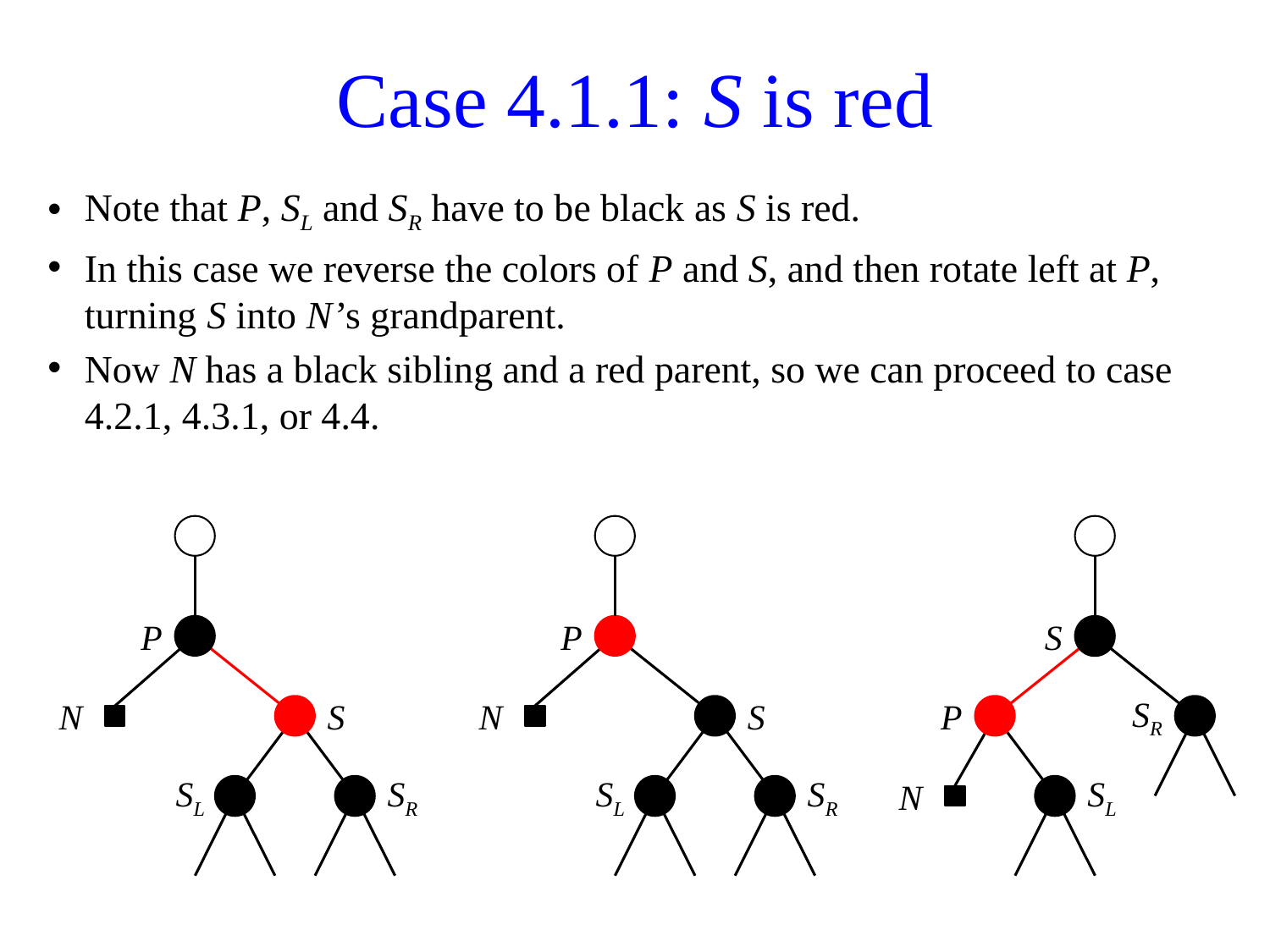

# Case 4.1.1: S is red
Note that P, SL and SR have to be black as S is red.
In this case we reverse the colors of P and S, and then rotate left at P, turning S into N’s grandparent.
Now N has a black sibling and a red parent, so we can proceed to case 4.2.1, 4.3.1, or 4.4.

P
P
S

N
S
N
S
P
SR

SL
SR
SL
SR
N
SL